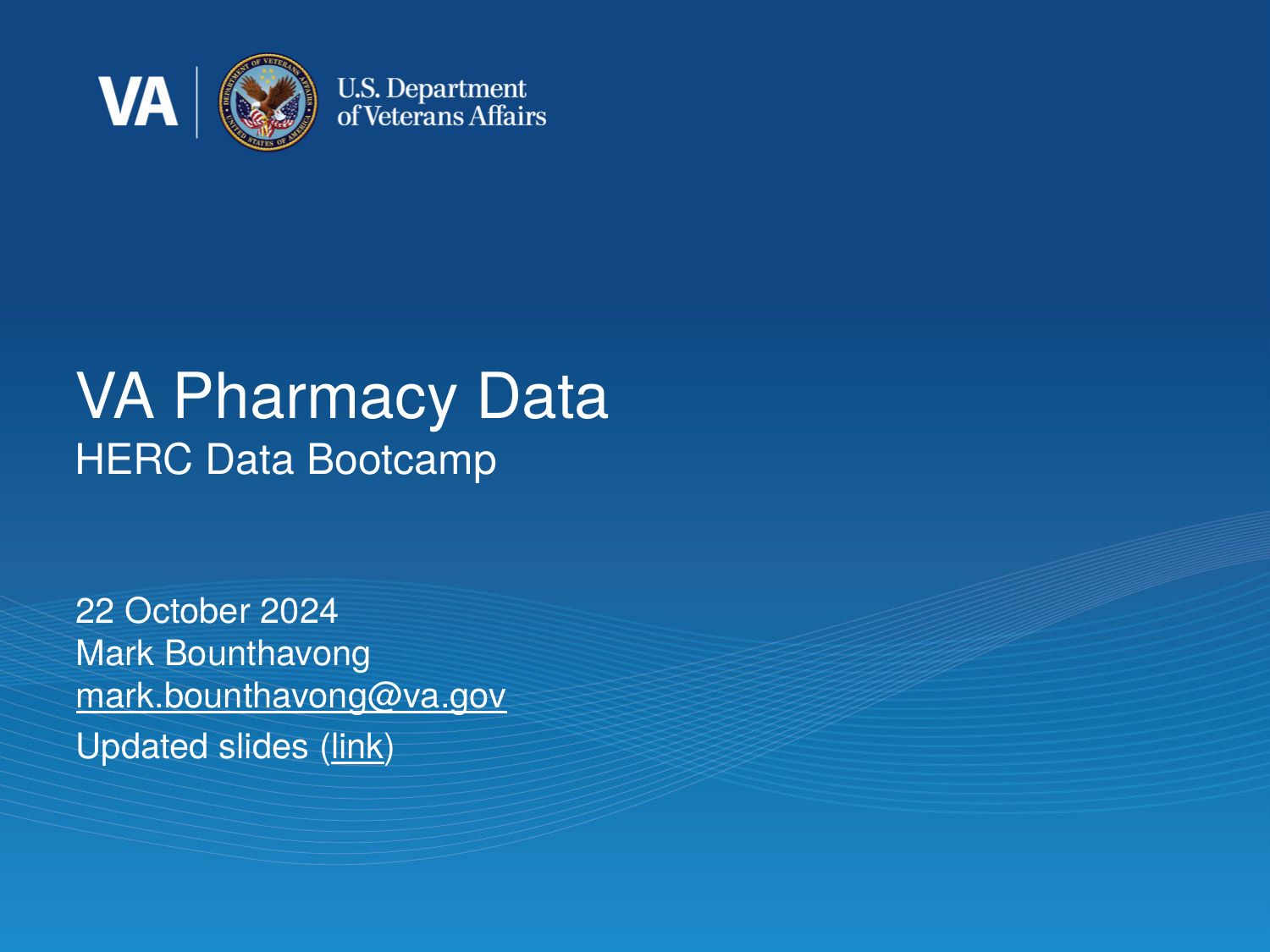

# VA Pharmacy Data HERC Data Bootcamp
22 October 2024
Mark Bounthavong
mark.bounthavong@va.gov
Updated slides (link)